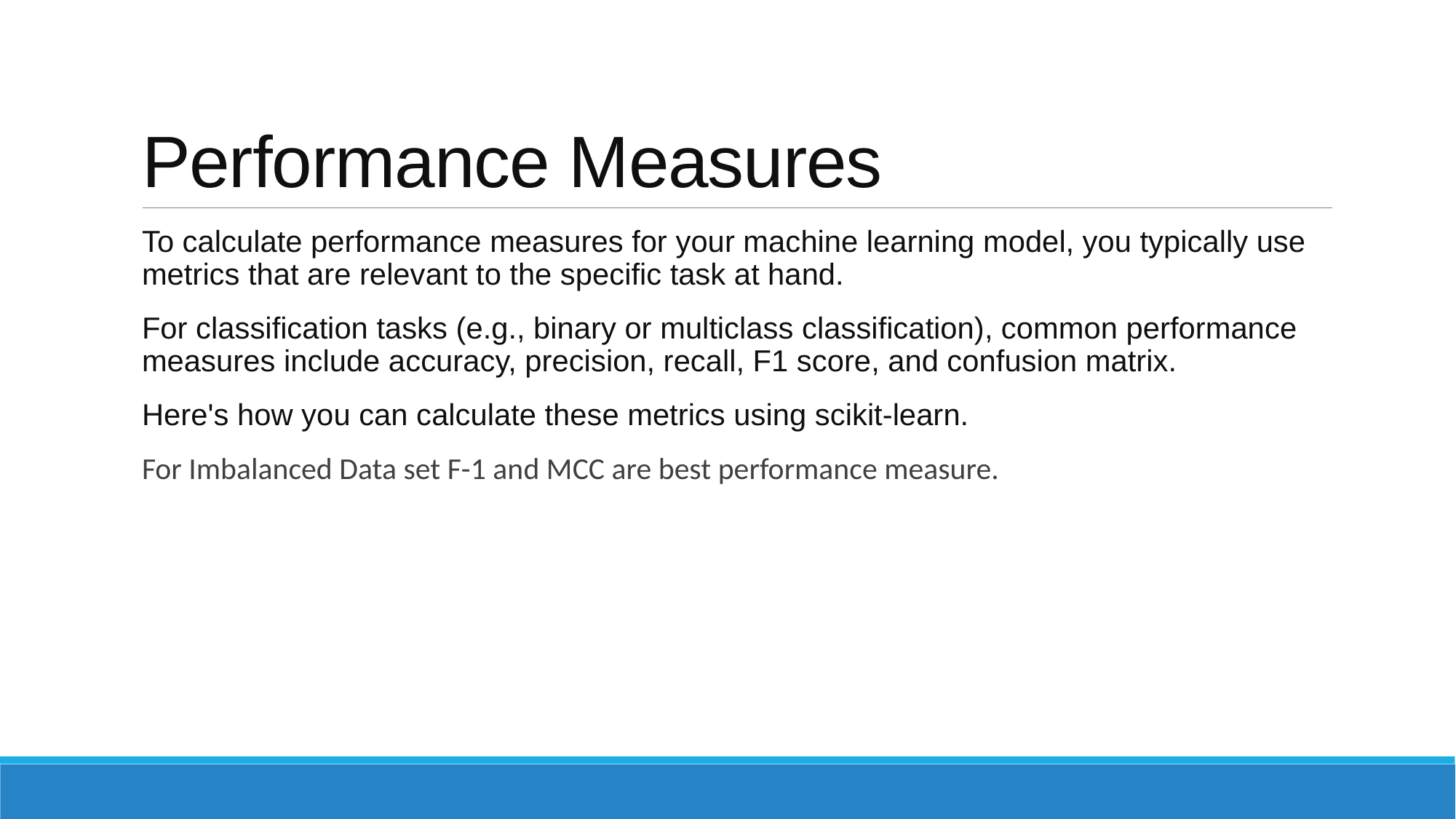

# Performance Measures
To calculate performance measures for your machine learning model, you typically use metrics that are relevant to the specific task at hand.
For classification tasks (e.g., binary or multiclass classification), common performance measures include accuracy, precision, recall, F1 score, and confusion matrix.
Here's how you can calculate these metrics using scikit-learn.
For Imbalanced Data set F-1 and MCC are best performance measure.